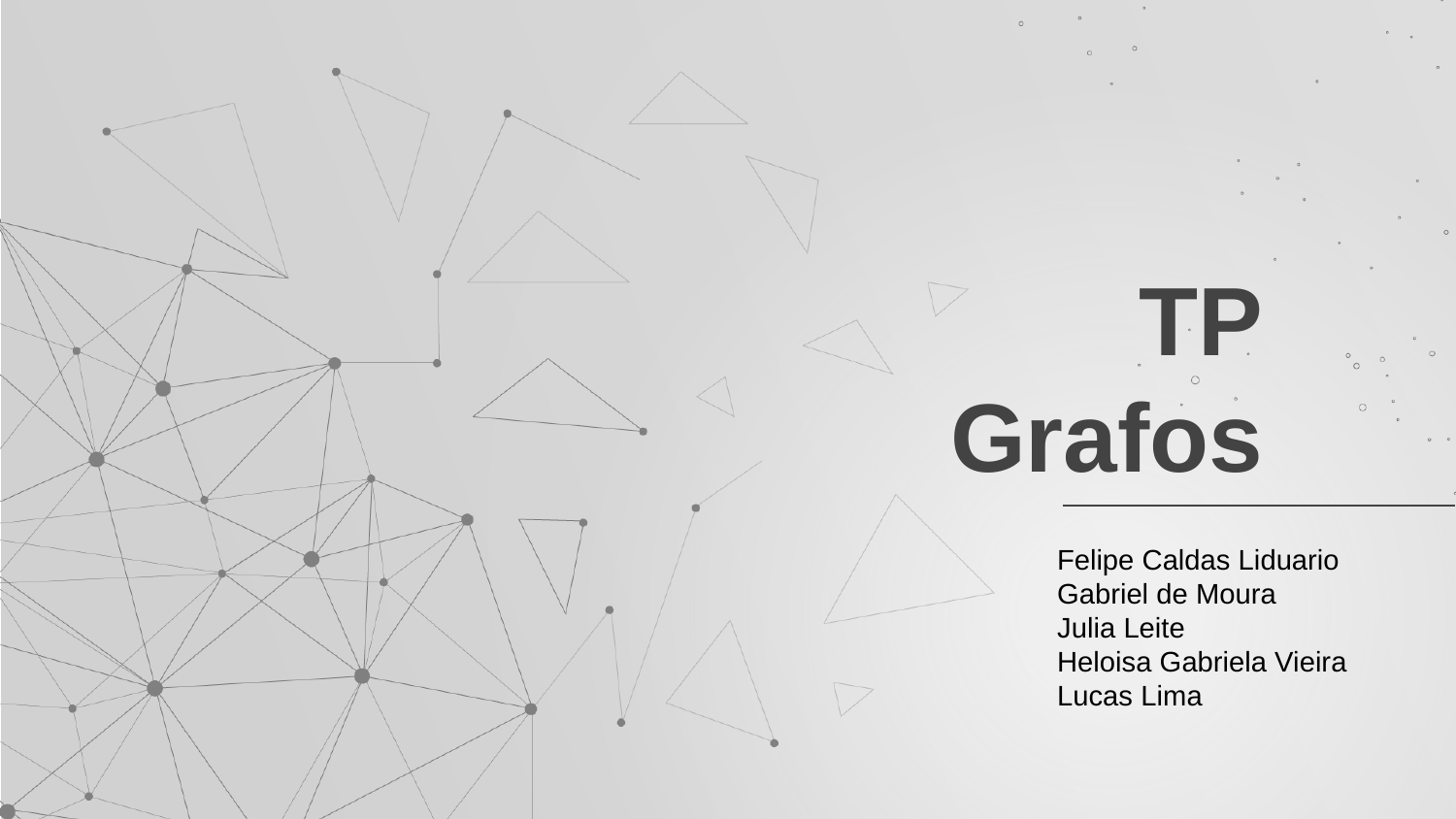

# TP
Grafos
Felipe Caldas Liduario
Gabriel de Moura
Julia Leite
Heloisa Gabriela Vieira
Lucas Lima